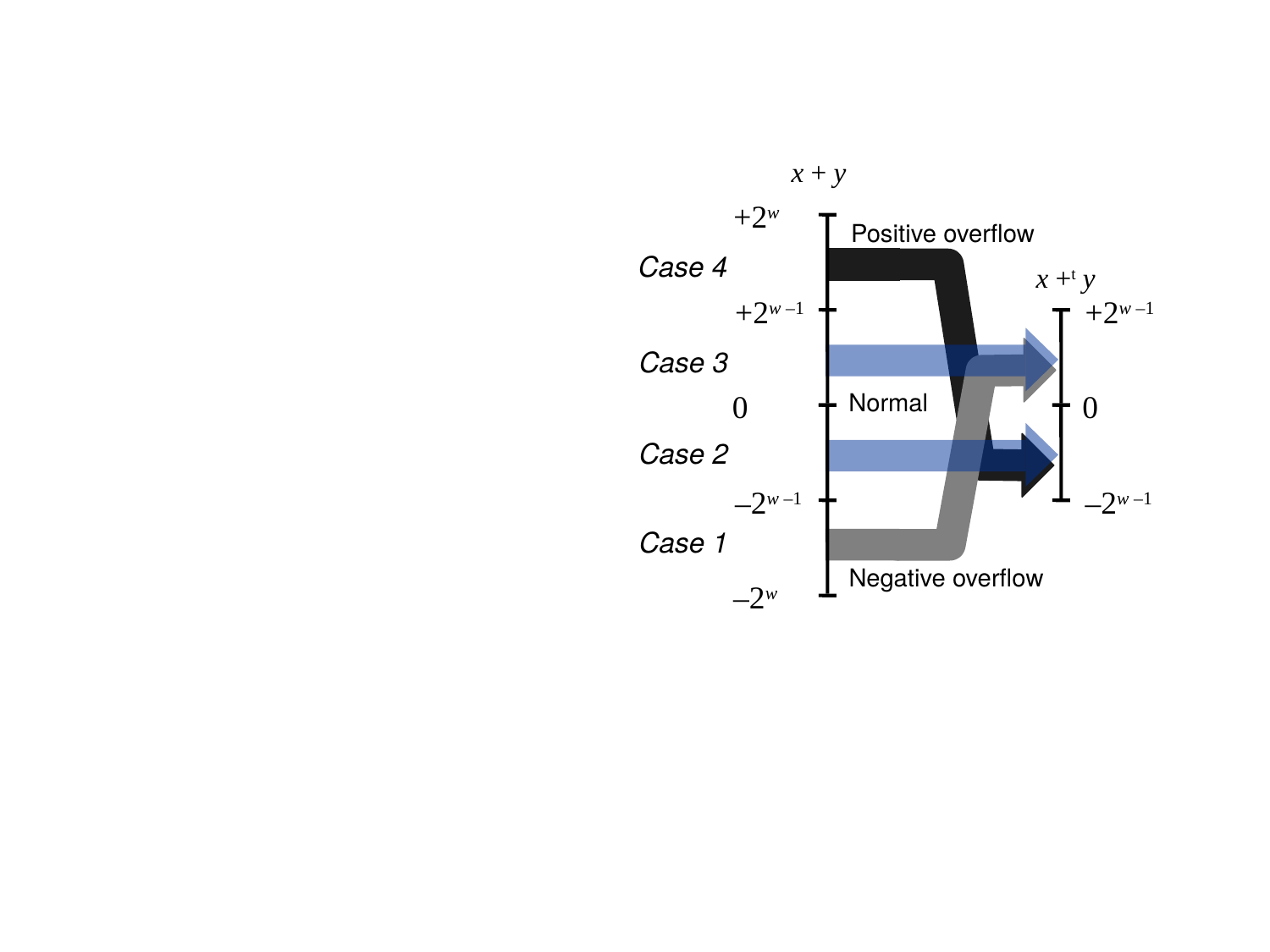

x + y
+2w
Positive overflow

Case 4

x +t y

+2w –1
+2w –1

Case 3

0
Normal
0

Case 2

–2w –1
–2w –1

Case 1

Negative overflow
–2w